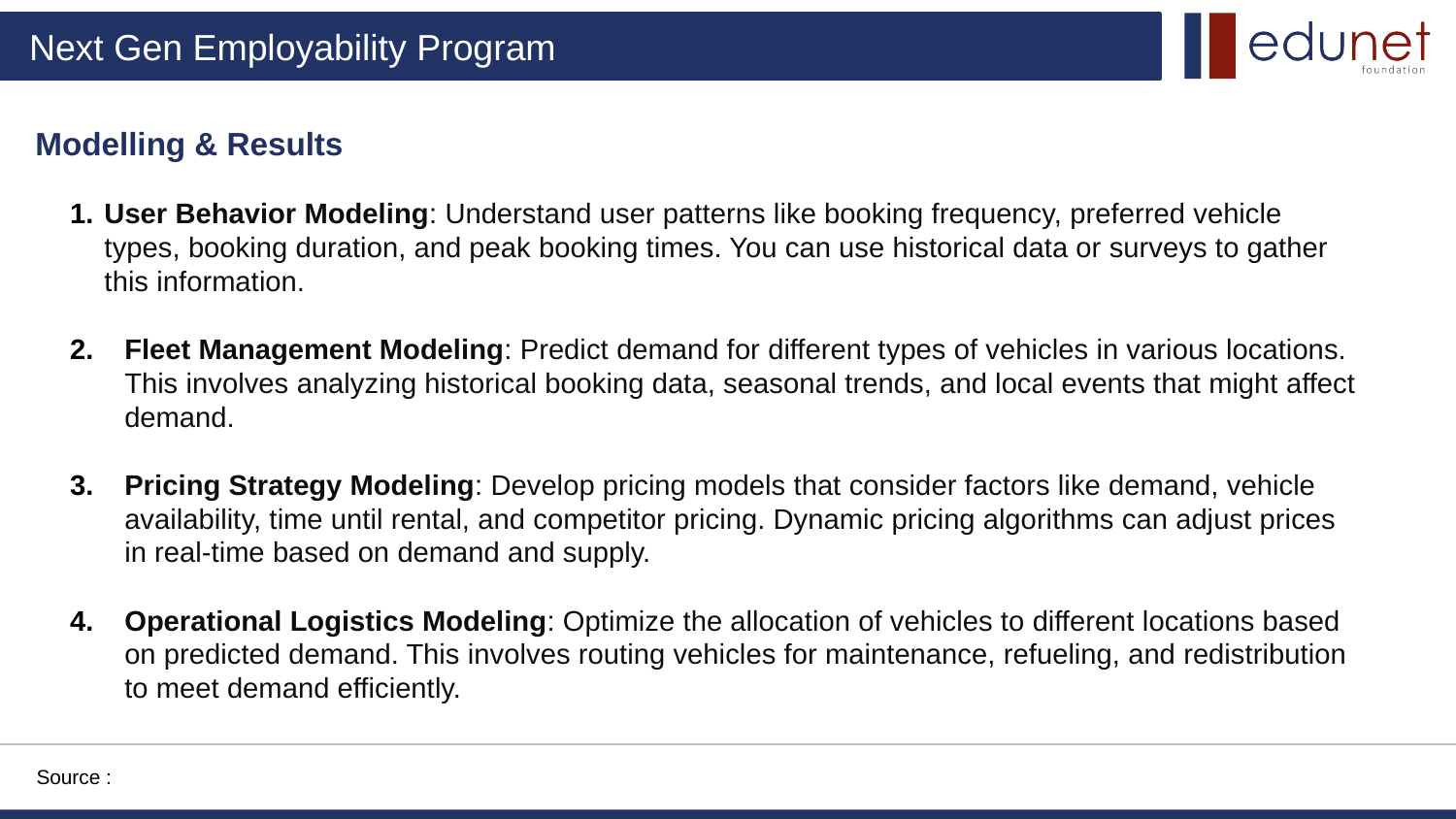

Modelling & Results
User Behavior Modeling: Understand user patterns like booking frequency, preferred vehicle types, booking duration, and peak booking times. You can use historical data or surveys to gather this information.

Fleet Management Modeling: Predict demand for different types of vehicles in various locations. This involves analyzing historical booking data, seasonal trends, and local events that might affect demand.

Pricing Strategy Modeling: Develop pricing models that consider factors like demand, vehicle availability, time until rental, and competitor pricing. Dynamic pricing algorithms can adjust prices in real-time based on demand and supply.

Operational Logistics Modeling: Optimize the allocation of vehicles to different locations based on predicted demand. This involves routing vehicles for maintenance, refueling, and redistribution to meet demand efficiently.

Source :